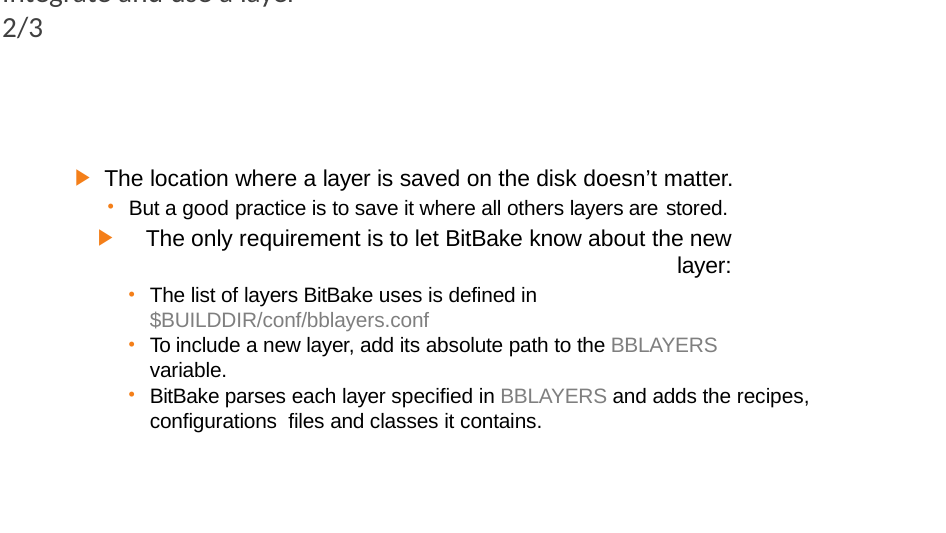

# Integrate and use a layer 2/3
The location where a layer is saved on the disk doesn’t matter.
But a good practice is to save it where all others layers are stored.
The only requirement is to let BitBake know about the new layer:
The list of layers BitBake uses is defined in $BUILDDIR/conf/bblayers.conf
To include a new layer, add its absolute path to the BBLAYERS variable.
BitBake parses each layer specified in BBLAYERS and adds the recipes, configurations  files and classes it contains.
134/300
Remake by Mao Huynh